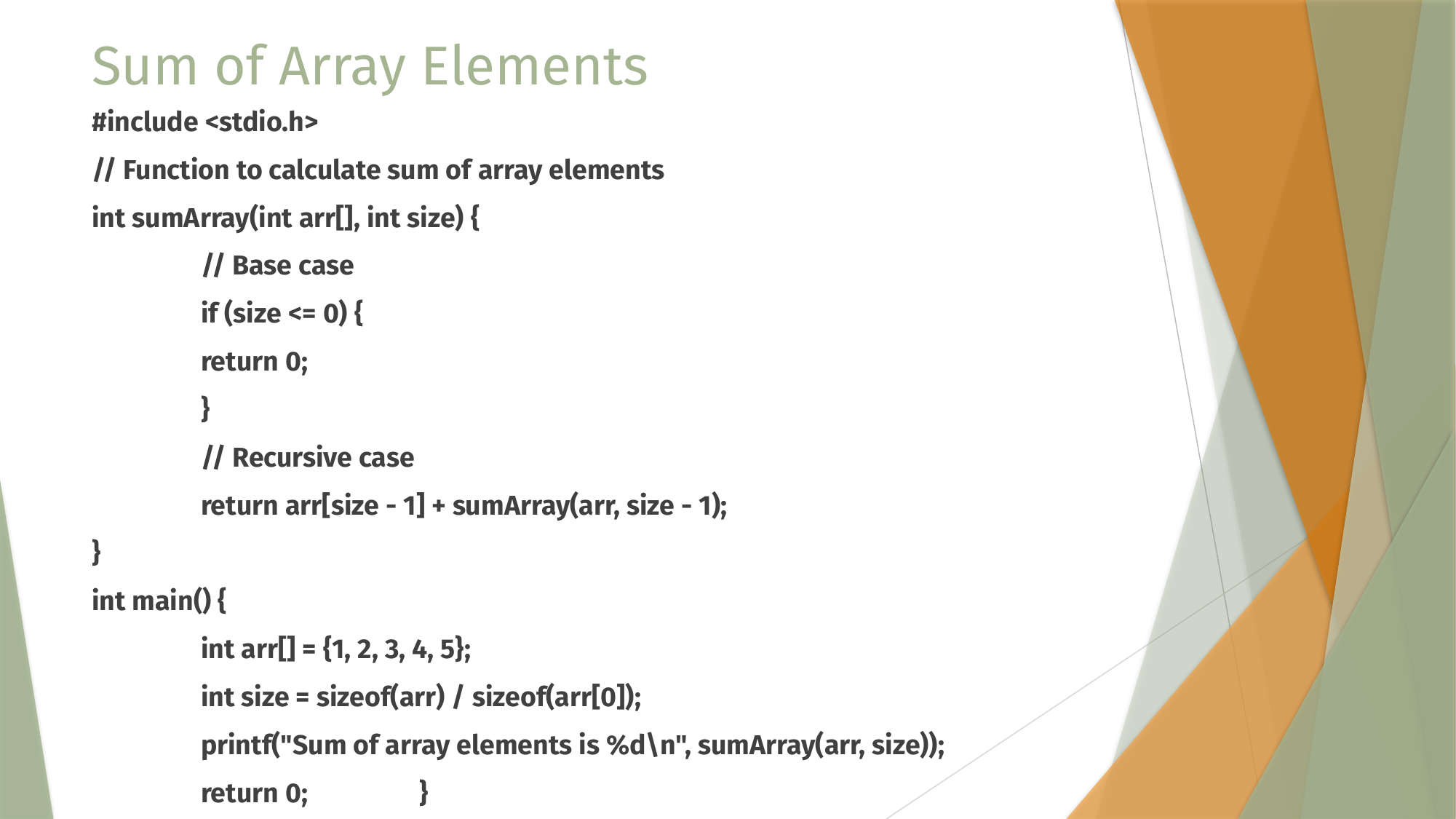

# Sum of Array Elements
#include <stdio.h>
// Function to calculate sum of array elements
int sumArray(int arr[], int size) {
	// Base case
	if (size <= 0) {
	return 0;
	}
	// Recursive case
	return arr[size - 1] + sumArray(arr, size - 1);
}
int main() {
	int arr[] = {1, 2, 3, 4, 5};
	int size = sizeof(arr) / sizeof(arr[0]);
	printf("Sum of array elements is %d\n", sumArray(arr, size));
	return 0; 	}